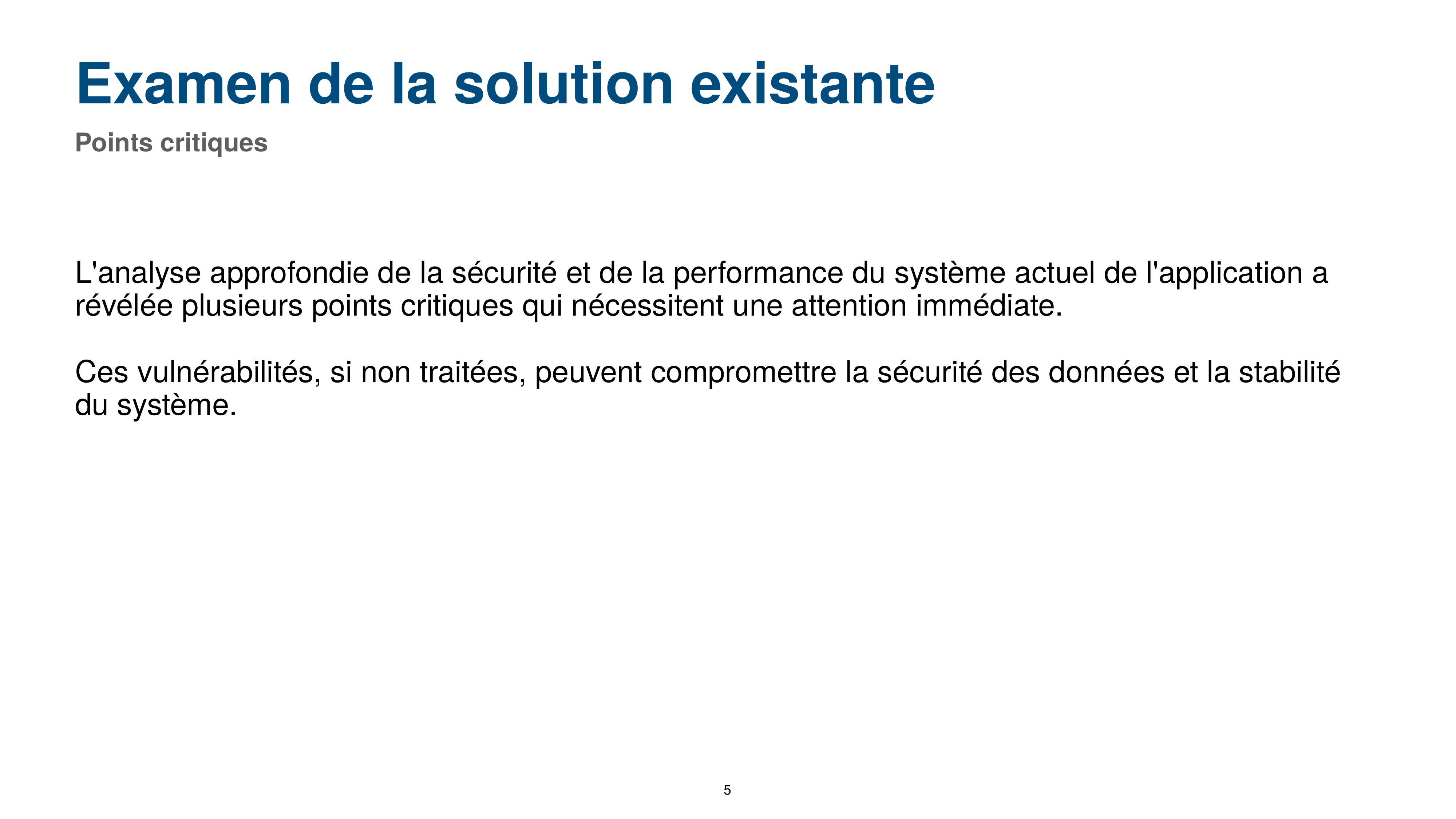

# Examen de la solution existante

Points critiques

L'analyse approfondie de la sécurité et de la performance du système actuel de l'application a révélée plusieurs points critiques qui nécessitent une attention immédiate.
Ces vulnérabilités, si non traitées, peuvent compromettre la sécurité des données et la stabilité du système.
5